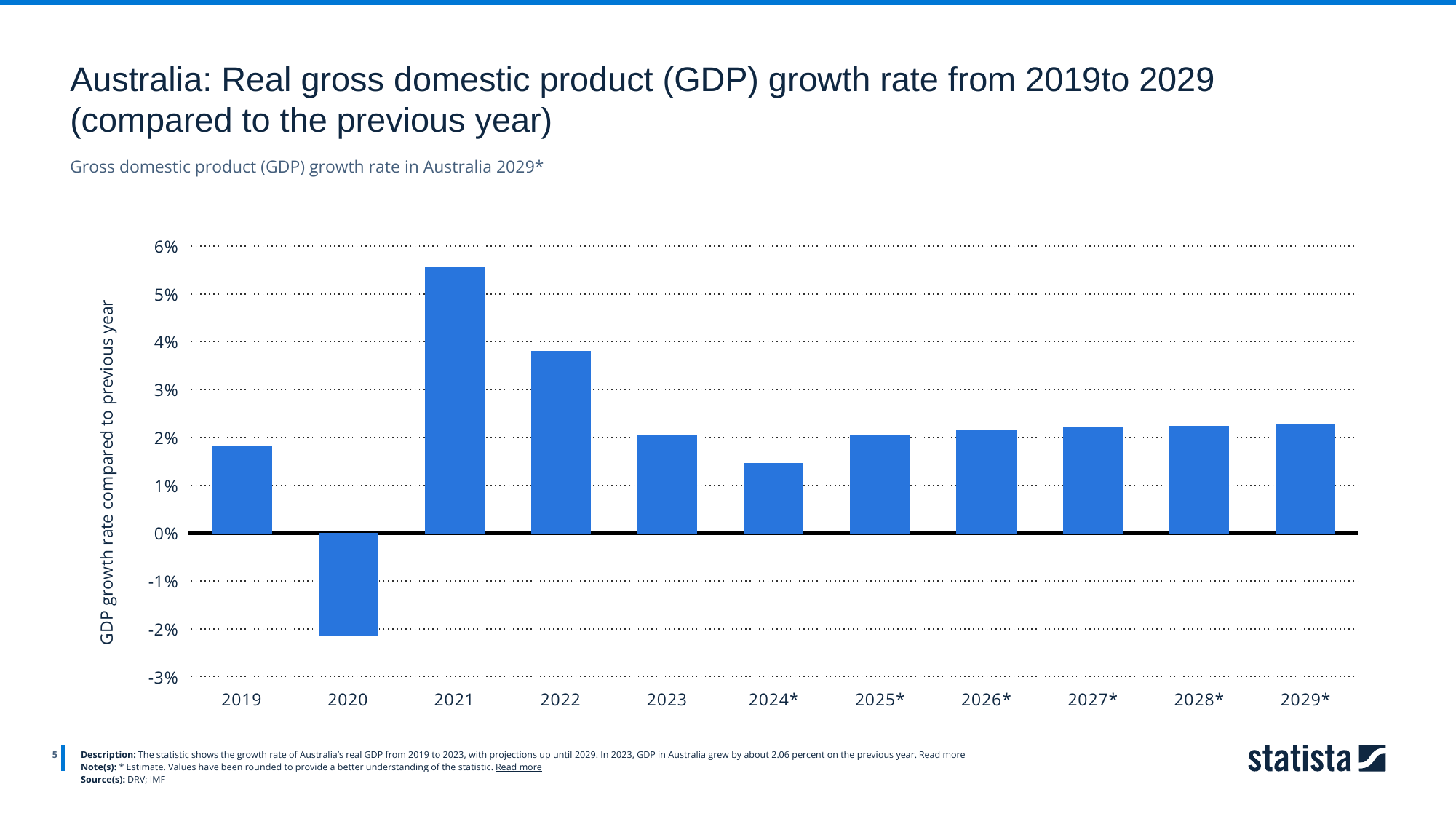

Australia: Real gross domestic product (GDP) growth rate from 2019to 2029 (compared to the previous year)
Gross domestic product (GDP) growth rate in Australia 2029*

### Chart

| Category | Column1 |
|---|---|
| 2019 | 0.0182 |
| 2020 | -0.0213 |
| 2021 | 0.0555 |
| 2022 | 0.0381 |
| 2023 | 0.0206 |
| 2024* | 0.0146 |
| 2025* | 0.0205 |
| 2026* | 0.0215 |
| 2027* | 0.022 |
| 2028* | 0.0223 |
| 2029* | 0.0226 |
5
Description: The statistic shows the growth rate of Australia’s real GDP from 2019 to 2023, with projections up until 2029. In 2023, GDP in Australia grew by about 2.06 percent on the previous year. Read more
Note(s): * Estimate. Values have been rounded to provide a better understanding of the statistic. Read more
Source(s): DRV; IMF